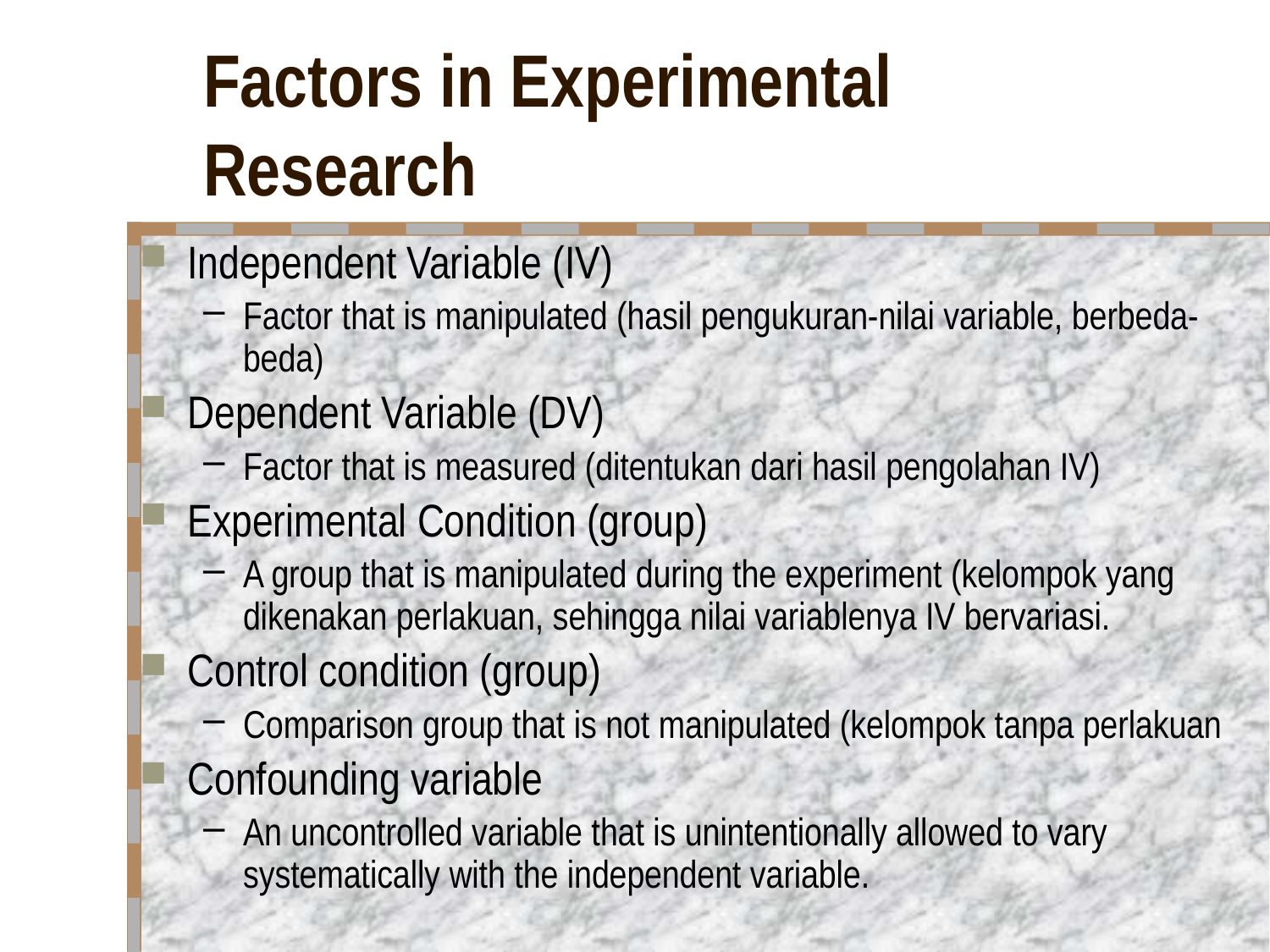

# Factors in Experimental Research
Independent Variable (IV)
Factor that is manipulated (hasil pengukuran-nilai variable, berbeda-beda)
Dependent Variable (DV)
Factor that is measured (ditentukan dari hasil pengolahan IV)
Experimental Condition (group)
A group that is manipulated during the experiment (kelompok yang dikenakan perlakuan, sehingga nilai variablenya IV bervariasi.
Control condition (group)
Comparison group that is not manipulated (kelompok tanpa perlakuan
Confounding variable
An uncontrolled variable that is unintentionally allowed to vary systematically with the independent variable.